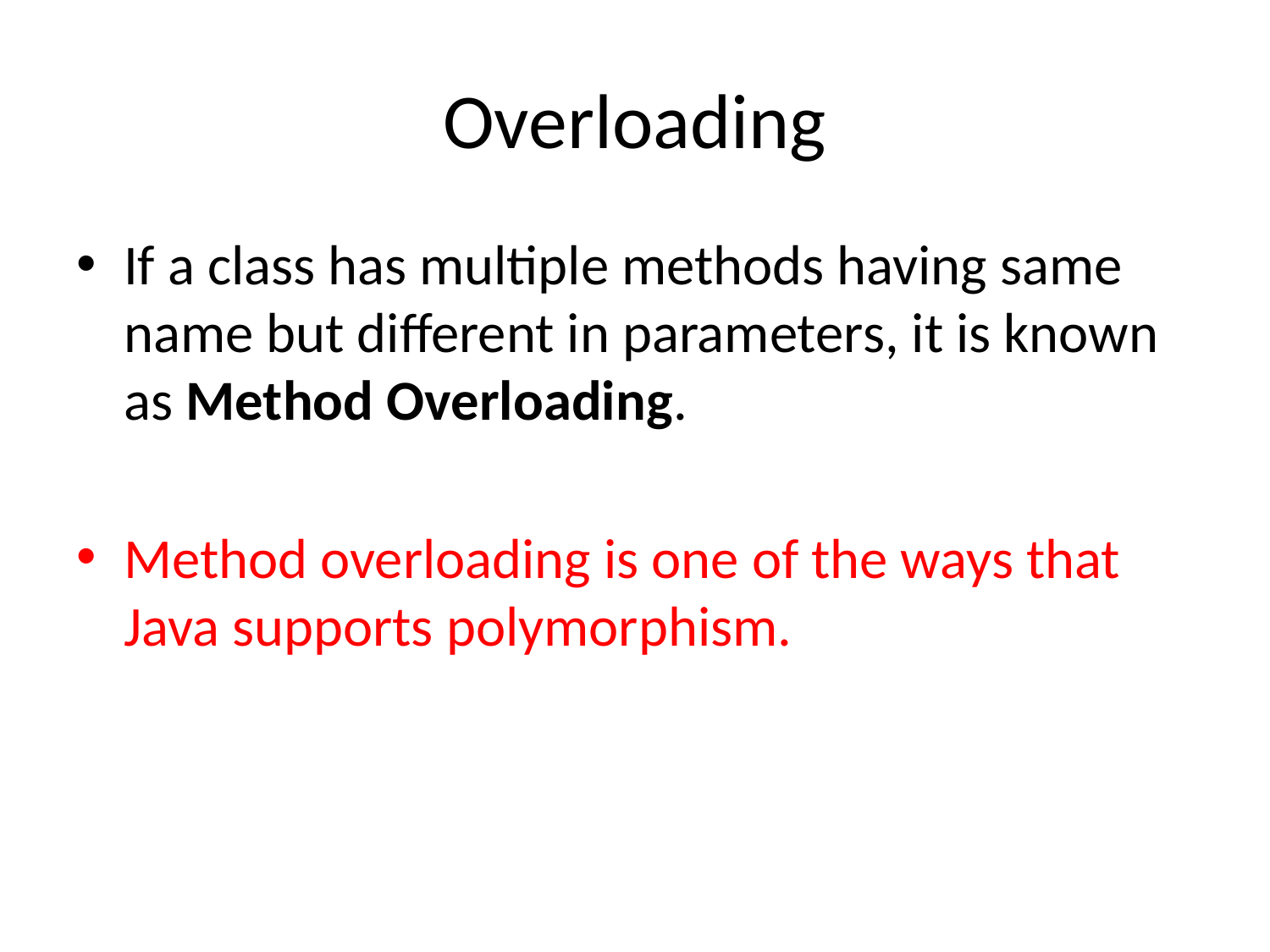

# Overloading
If a class has multiple methods having same name but different in parameters, it is known as Method Overloading.

Method overloading is one of the ways that Java supports polymorphism.